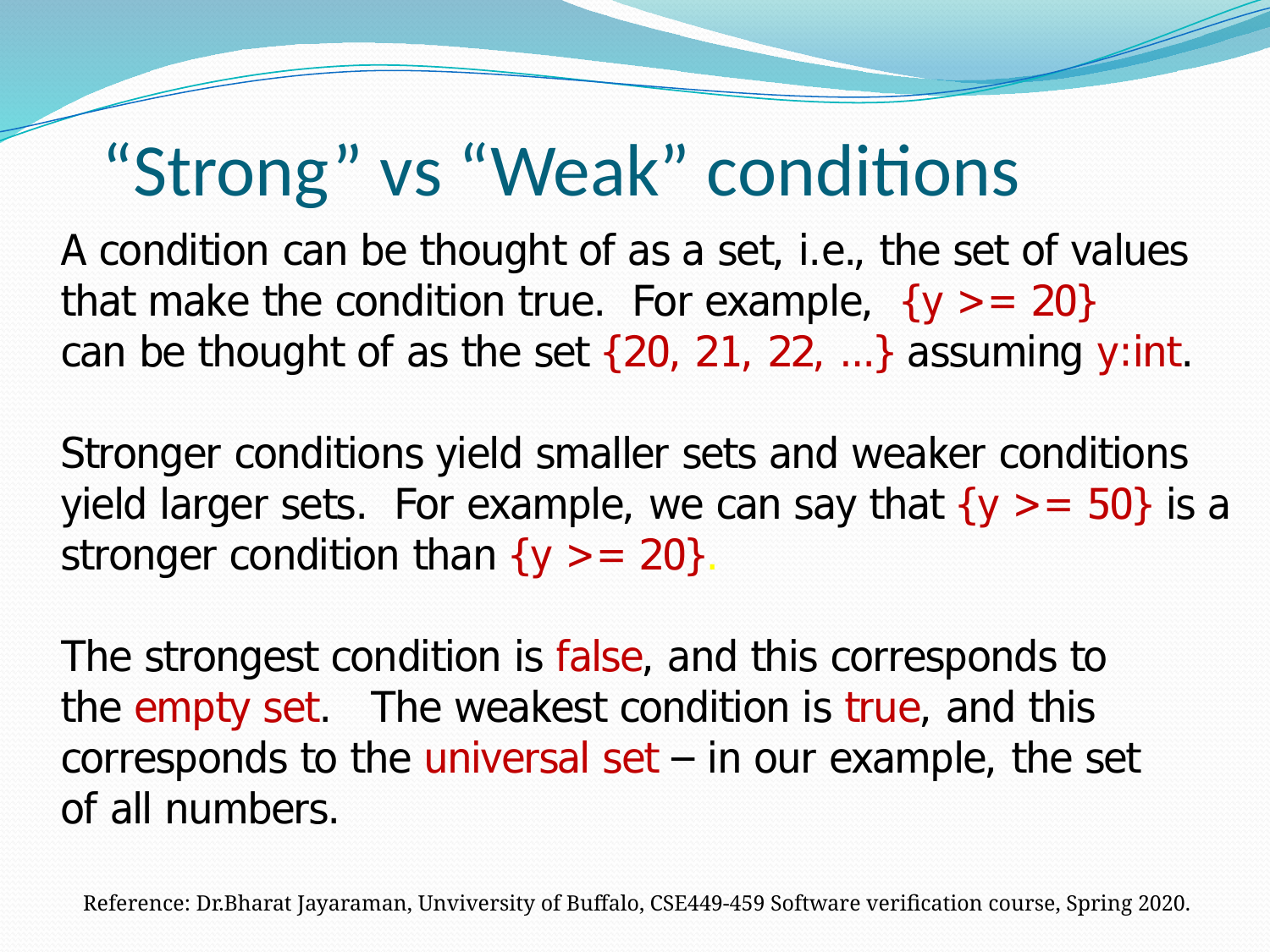

# “Strong” vs “Weak” conditions
A condition can be thought of as a set, i.e., the set of values
that make the condition true.  For example,  {y >= 20}
can be thought of as the set {20, 21, 22, …} assuming y:int.

Stronger conditions yield smaller sets and weaker conditions
yield larger sets.  For example, we can say that {y >= 50} is a
stronger condition than {y >= 20}.

The strongest condition is false, and this corresponds to
the empty set.   The weakest condition is true, and this
corresponds to the universal set – in our example, the set
of all numbers.
Reference: Dr.Bharat Jayaraman, Unviversity of Buffalo, CSE449-459 Software verification course, Spring 2020.